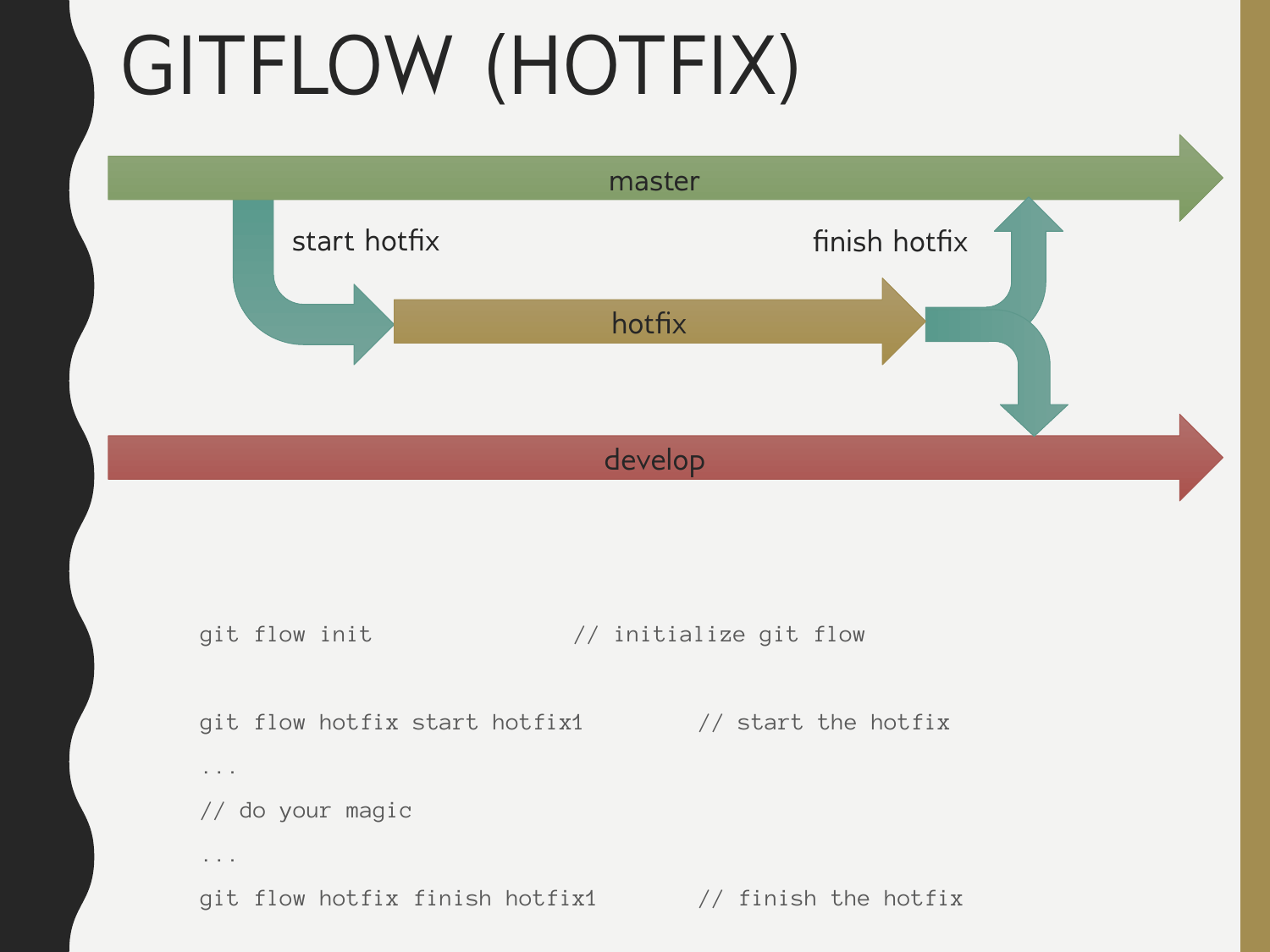

# GITFLOW (HOTFIX)
master

start hotfix
finish hotfix
hotfix

develop
git flow init 				// initialize git flow

git flow hotfix start hotfix1 		// start the hotfix
...
						// do your magic
...
git flow hotfix finish hotfix1 	// finish the hotfix